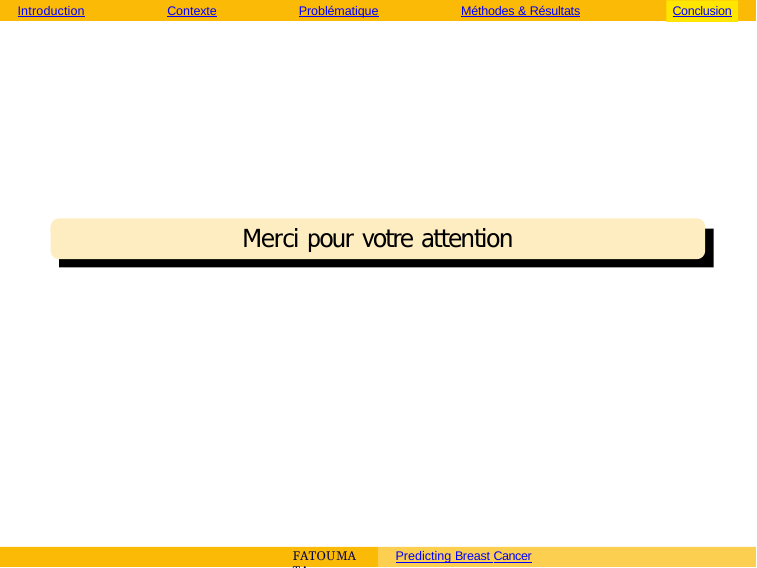

Introduction
Contexte
Problématique
Méthodes & Résultats
Conclusion

Merci pour votre attention
Predicting Breast Cancer
Fatoumata